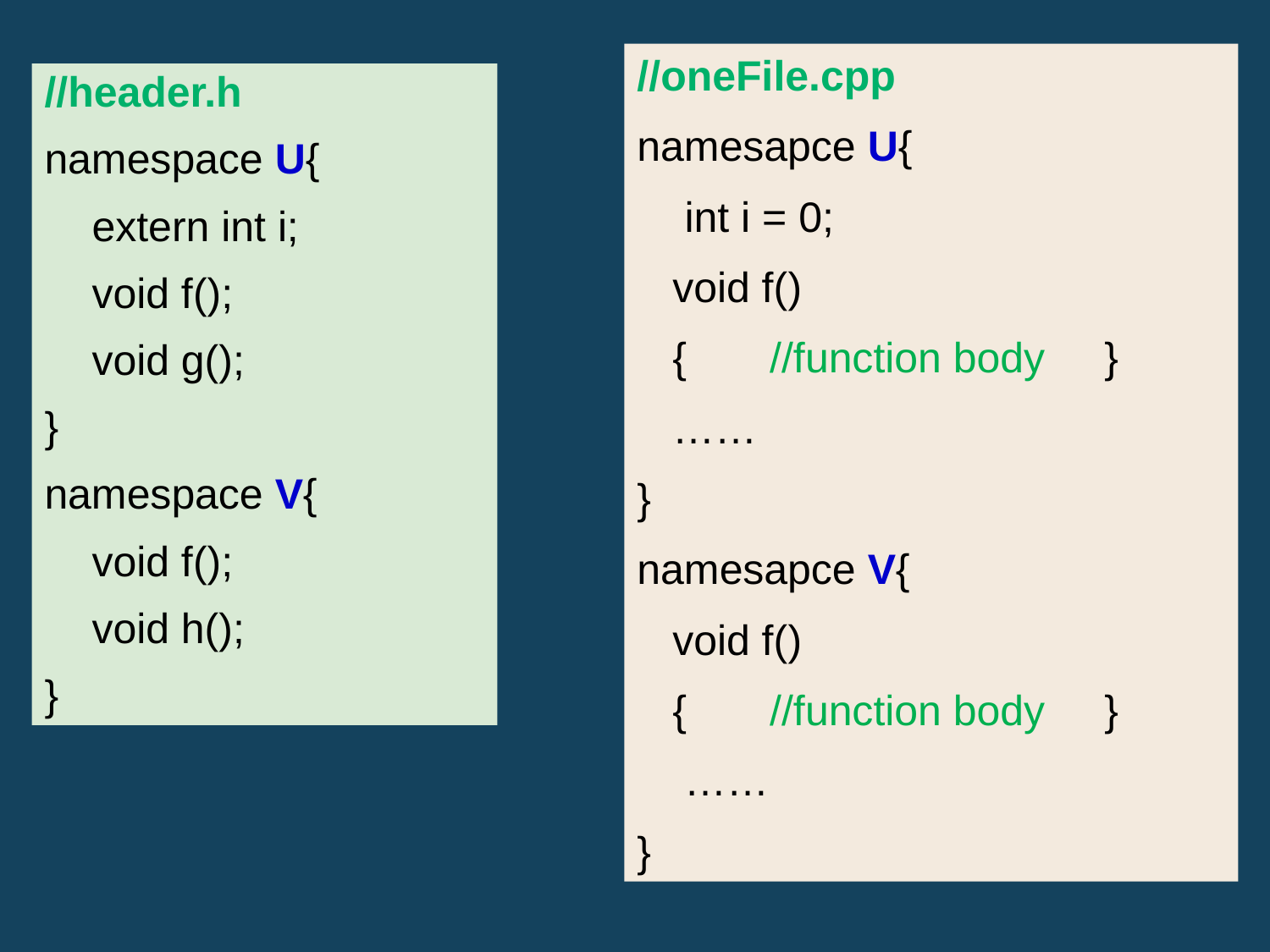

//oneFile.cpp
namesapce U{
    int i = 0;
   void f()
   {       //function body     }
   ……
}
namesapce V{
   void f()
   {       //function body     }
    ……
}
//header.h
namespace U{
    extern int i;
    void f();
    void g();
}
namespace V{
    void f();
    void h();
}